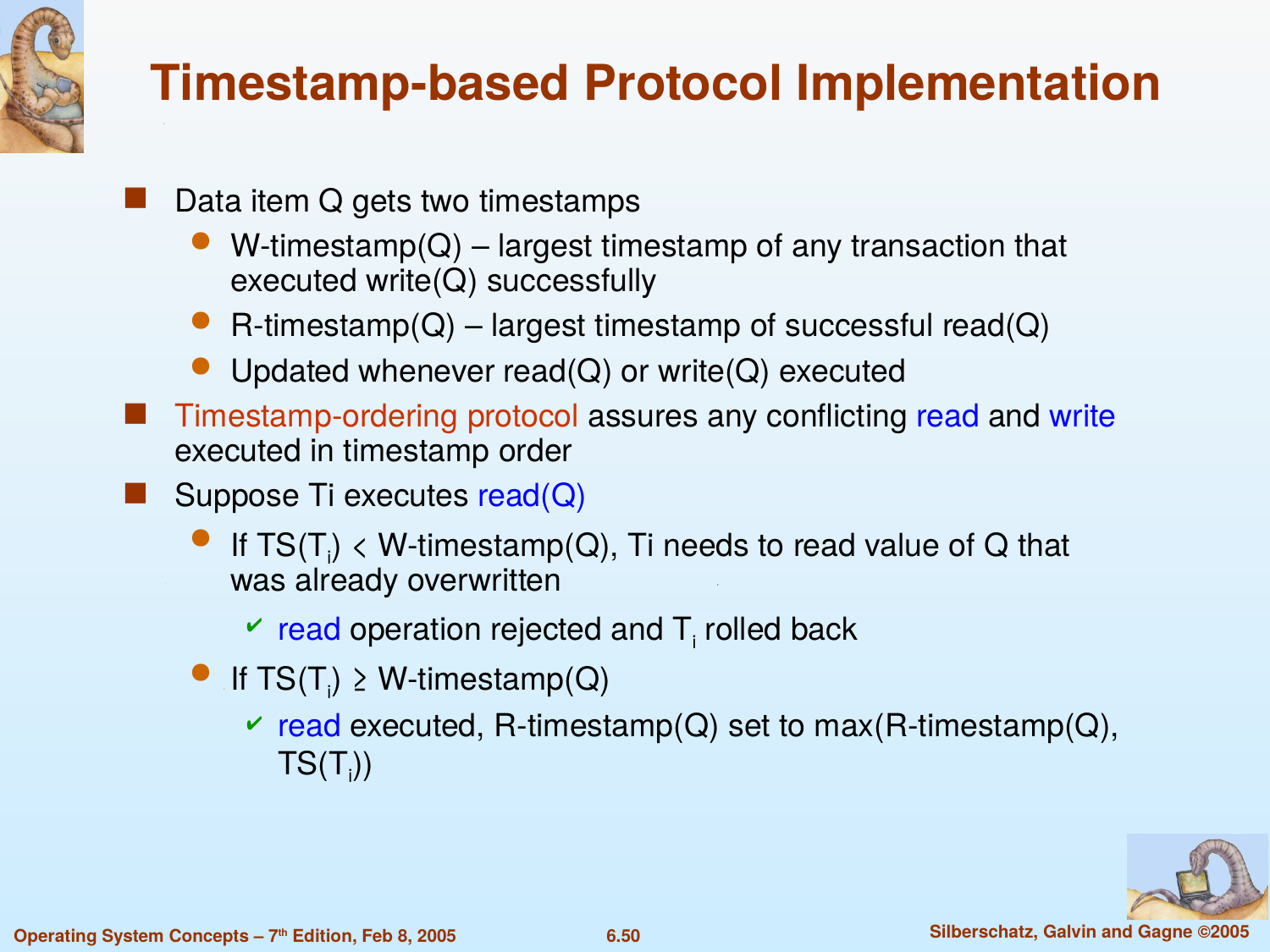

Timestamp-based Protocol Implementation
Data item Q gets two timestamps
W-timestamp(Q) – largest timestamp of any transaction that executed write(Q) successfully
R-timestamp(Q) – largest timestamp of successful read(Q)
Updated whenever read(Q) or write(Q) executed
Timestamp-ordering protocol assures any conflicting read and write executed in timestamp order
Suppose Ti executes read(Q)
If TS(Ti) < W-timestamp(Q), Ti needs to read value of Q that was already overwritten
read operation rejected and Ti rolled back
If TS(Ti) ≥ W-timestamp(Q)
read executed, R-timestamp(Q) set to max(R-timestamp(Q), TS(Ti))